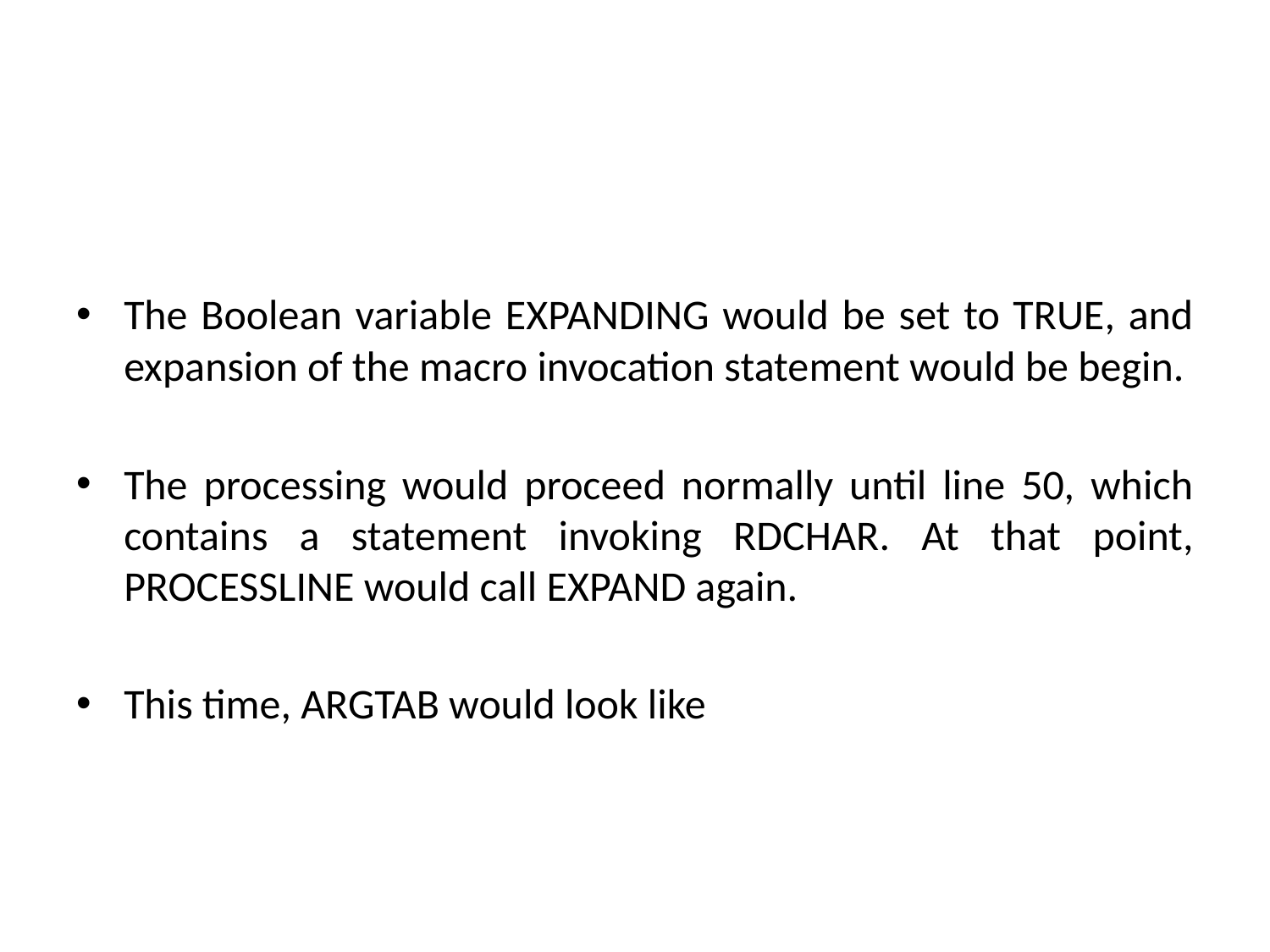

#

The Boolean variable EXPANDING would be set to TRUE, and expansion of the macro invocation statement would be begin.

The processing would proceed normally until line 50, which contains a statement invoking RDCHAR. At that point, PROCESSLINE would call EXPAND again.

This time, ARGTAB would look like